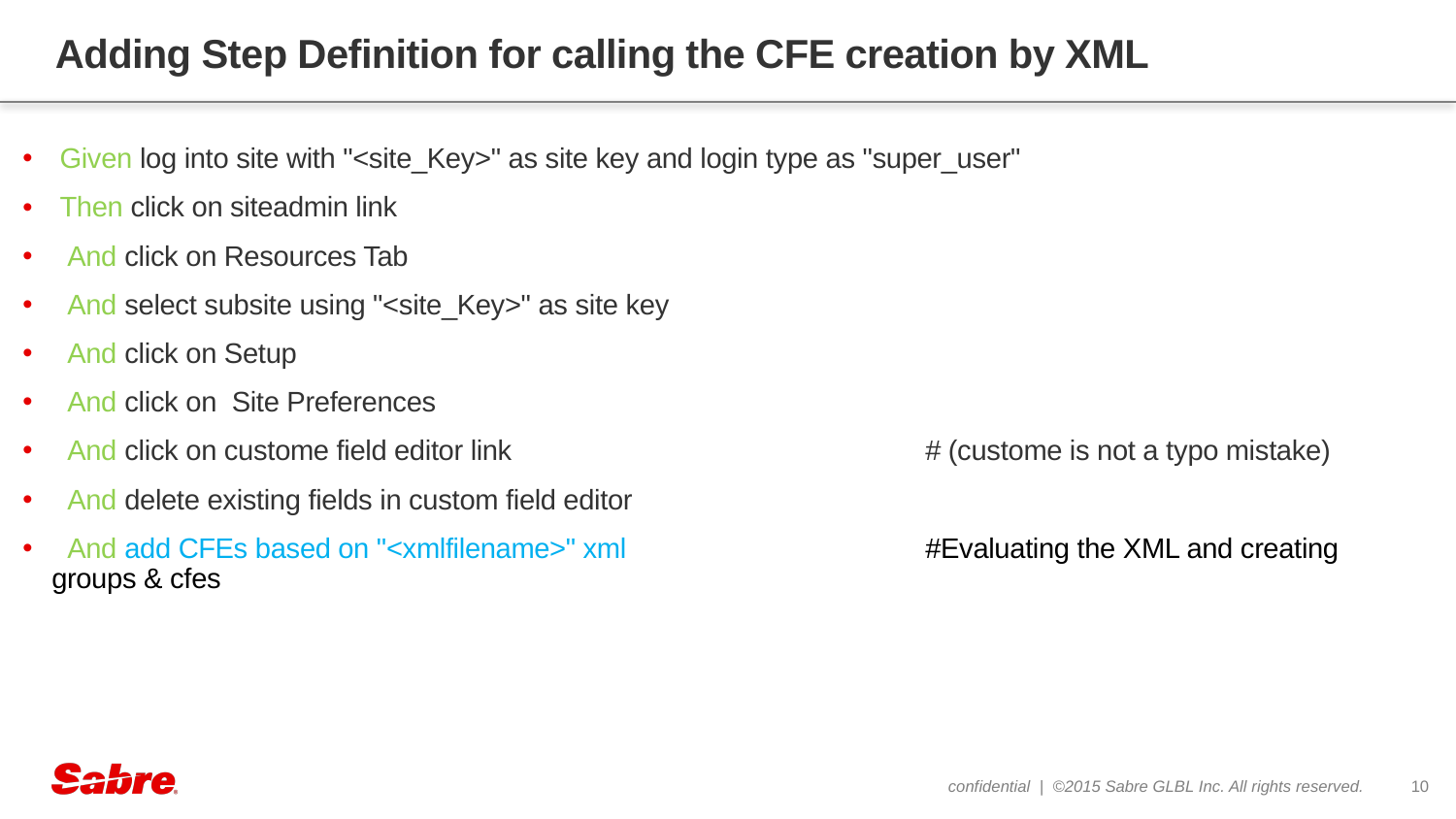

# Adding Step Definition for calling the CFE creation by XML
 Given log into site with "<site_Key>" as site key and login type as "super_user"
 Then click on siteadmin link
  And click on Resources Tab
  And select subsite using "<site_Key>" as site key
  And click on Setup
  And click on  Site Preferences
  And click on custome field editor link      			# (custome is not a typo mistake)
  And delete existing fields in custom field editor
  And add CFEs based on "<xmlfilename>" xml       		#Evaluating the XML and creating groups & cfes